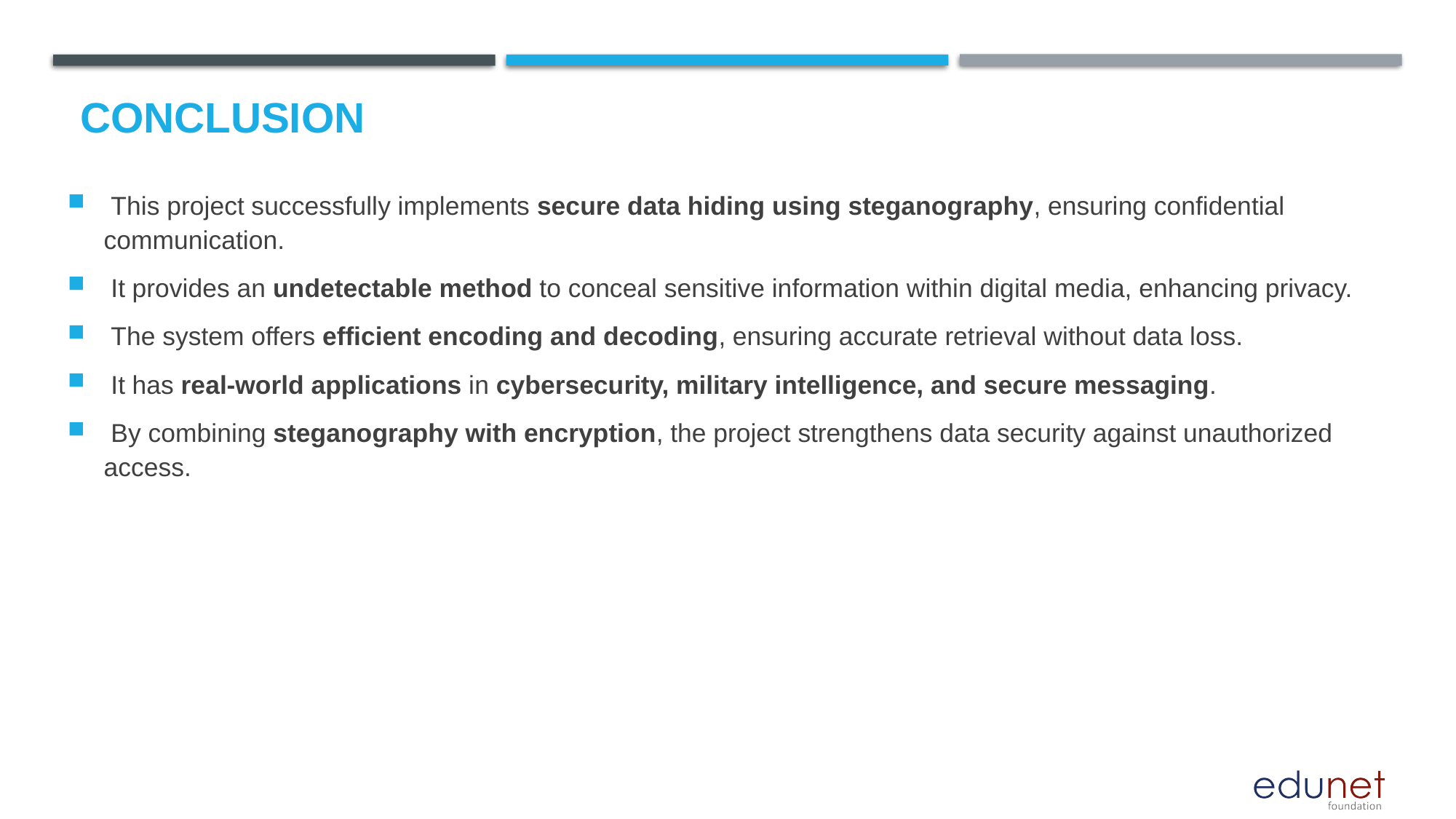

This project successfully implements secure data hiding using steganography, ensuring confidential communication.
 It provides an undetectable method to conceal sensitive information within digital media, enhancing privacy.
 The system offers efficient encoding and decoding, ensuring accurate retrieval without data loss.
 It has real-world applications in cybersecurity, military intelligence, and secure messaging.
 By combining steganography with encryption, the project strengthens data security against unauthorized access.

# Conclusion